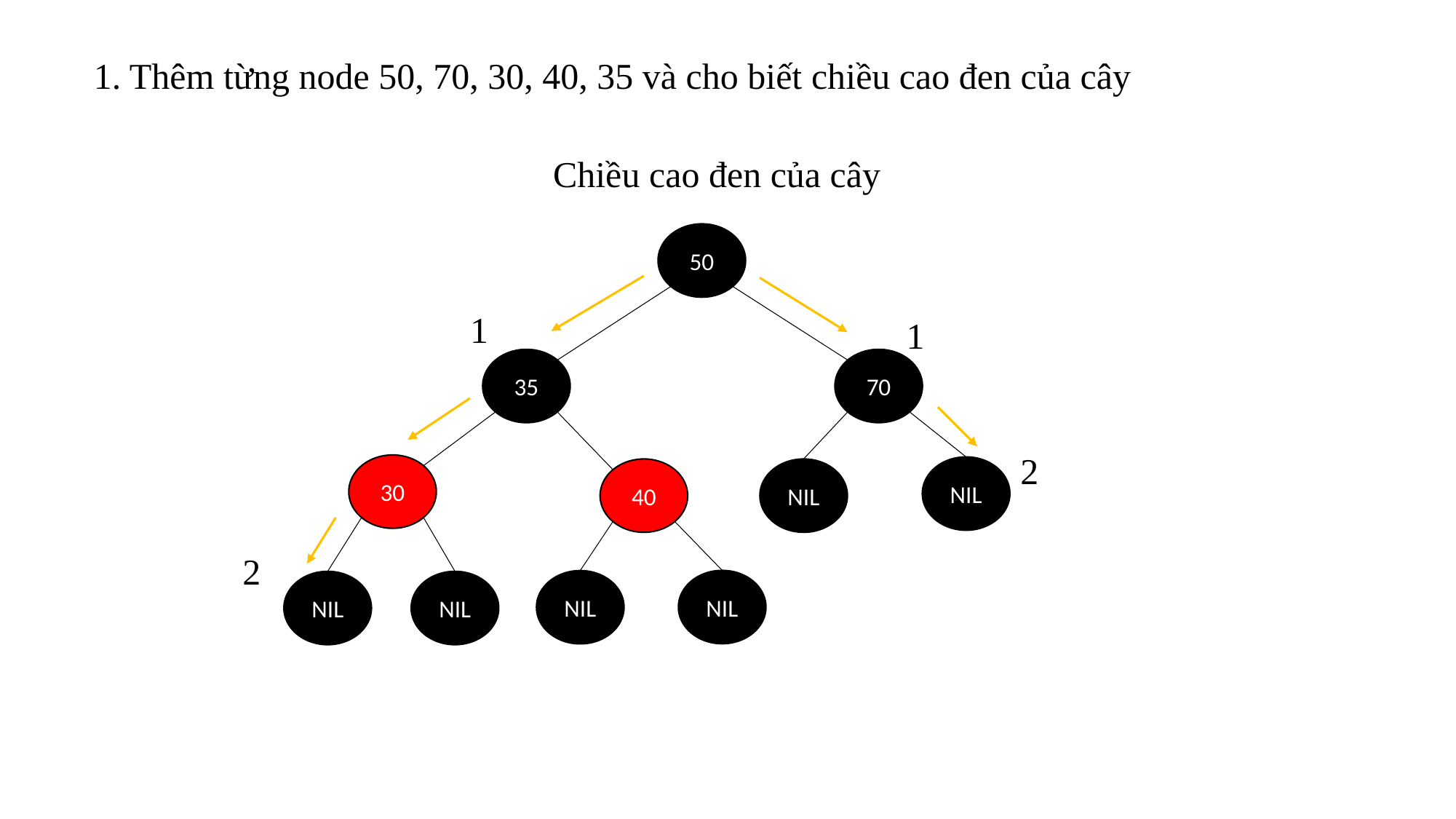

1. Thêm từng node 50, 70, 30, 40, 35 và cho biết chiều cao đen của cây
Chiều cao đen của cây
50
1
1
35
70
2
30
NIL
40
NIL
2
NIL
NIL
NIL
NIL